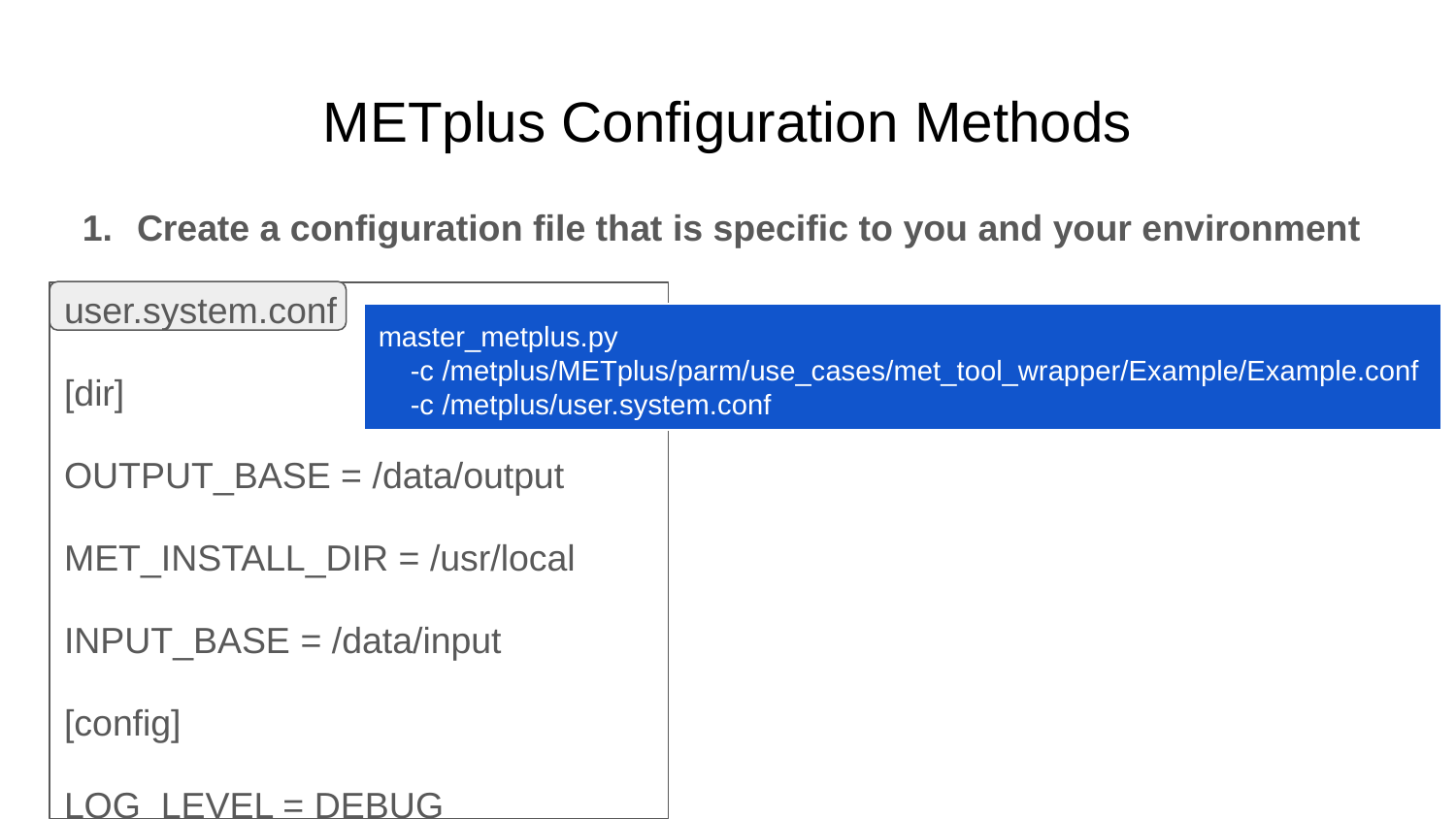

# METplus Configuration Methods
Create a configuration file that is specific to you and your environment
user.system.conf
[dir]
OUTPUT_BASE = /data/output
MET_INSTALL_DIR = /usr/local
INPUT_BASE = /data/input
[config]
LOG_LEVEL = DEBUG

master_metplus.py
    -c /metplus/METplus/parm/use_cases/met_tool_wrapper/Example/Example.conf
    -c /metplus/user.system.conf